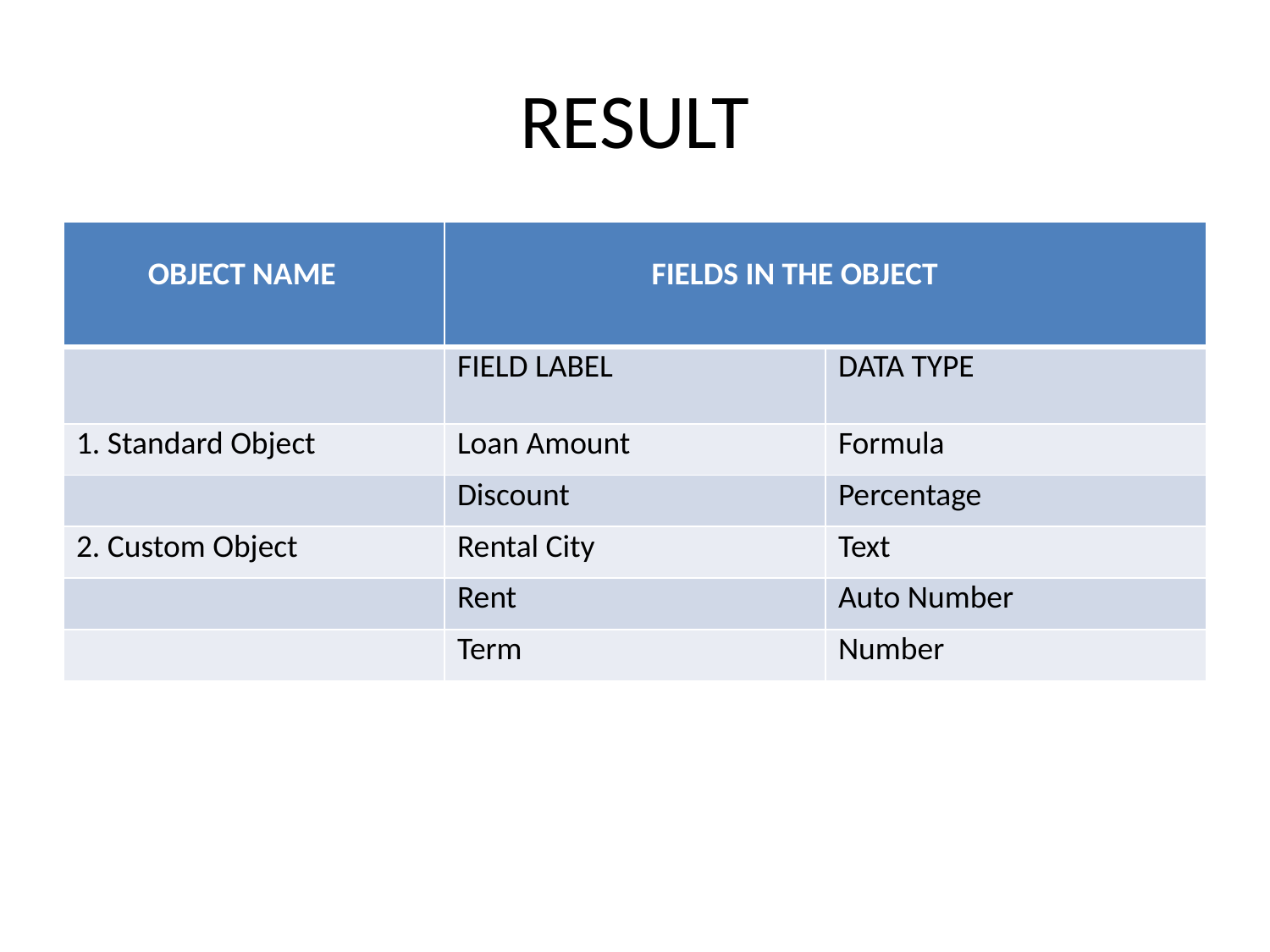

# RESULT
| OBJECT NAME | FIELDS IN THE OBJECT |  |
| --- | --- | --- |
|  | FIELD LABEL | DATA TYPE |
| 1. Standard Object | Loan Amount | Formula |
|  | Discount | Percentage |
| 2. Custom Object | Rental City | Text |
|  | Rent | Auto Number |
|  | Term | Number |